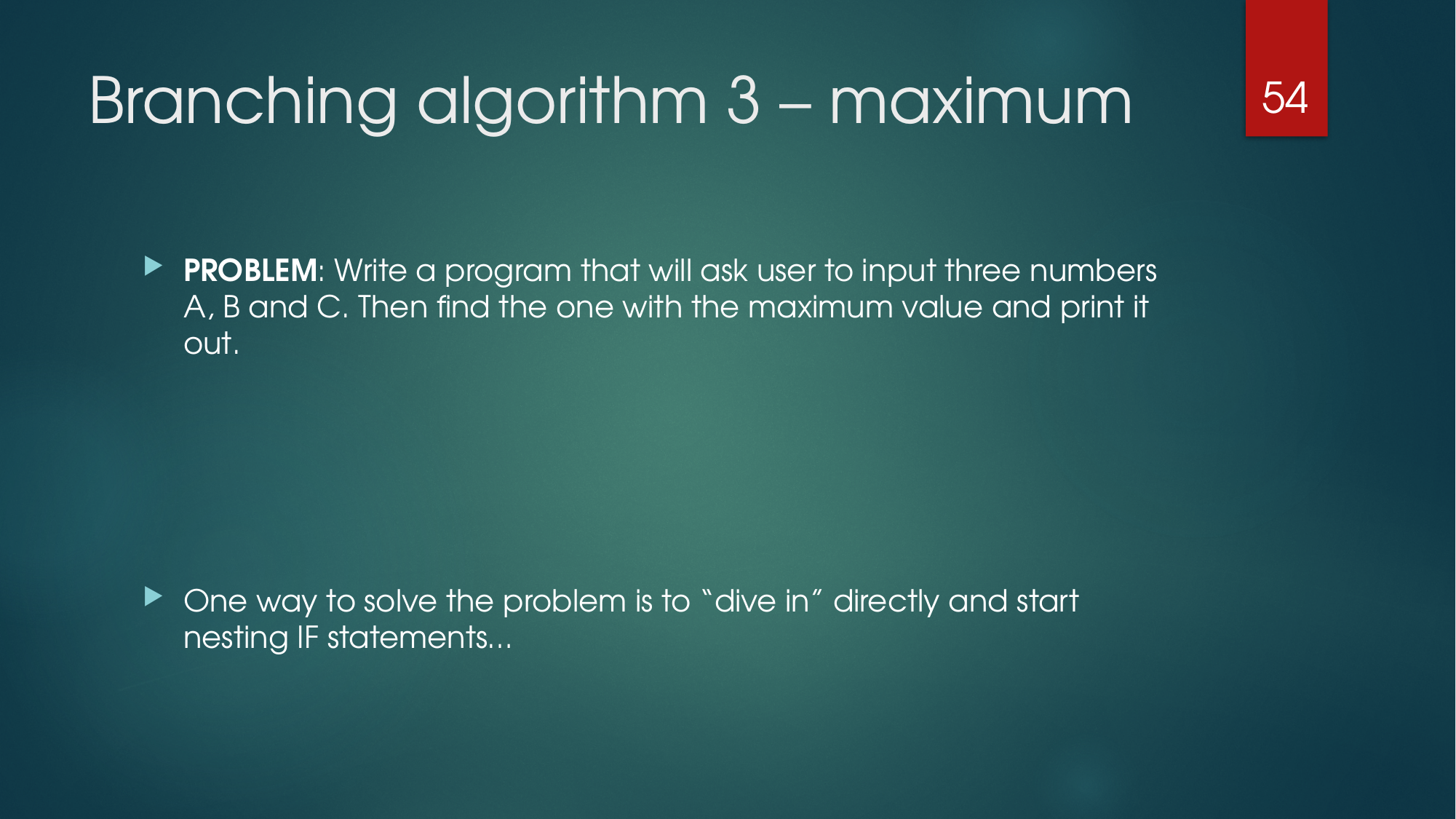

54
# Branching algorithm 3 – maximum
PROBLEM: Write a program that will ask user to input three numbers A, B and C. Then find the one with the maximum value and print it out.

One way to solve the problem is to “dive in” directly and start nesting IF statements…